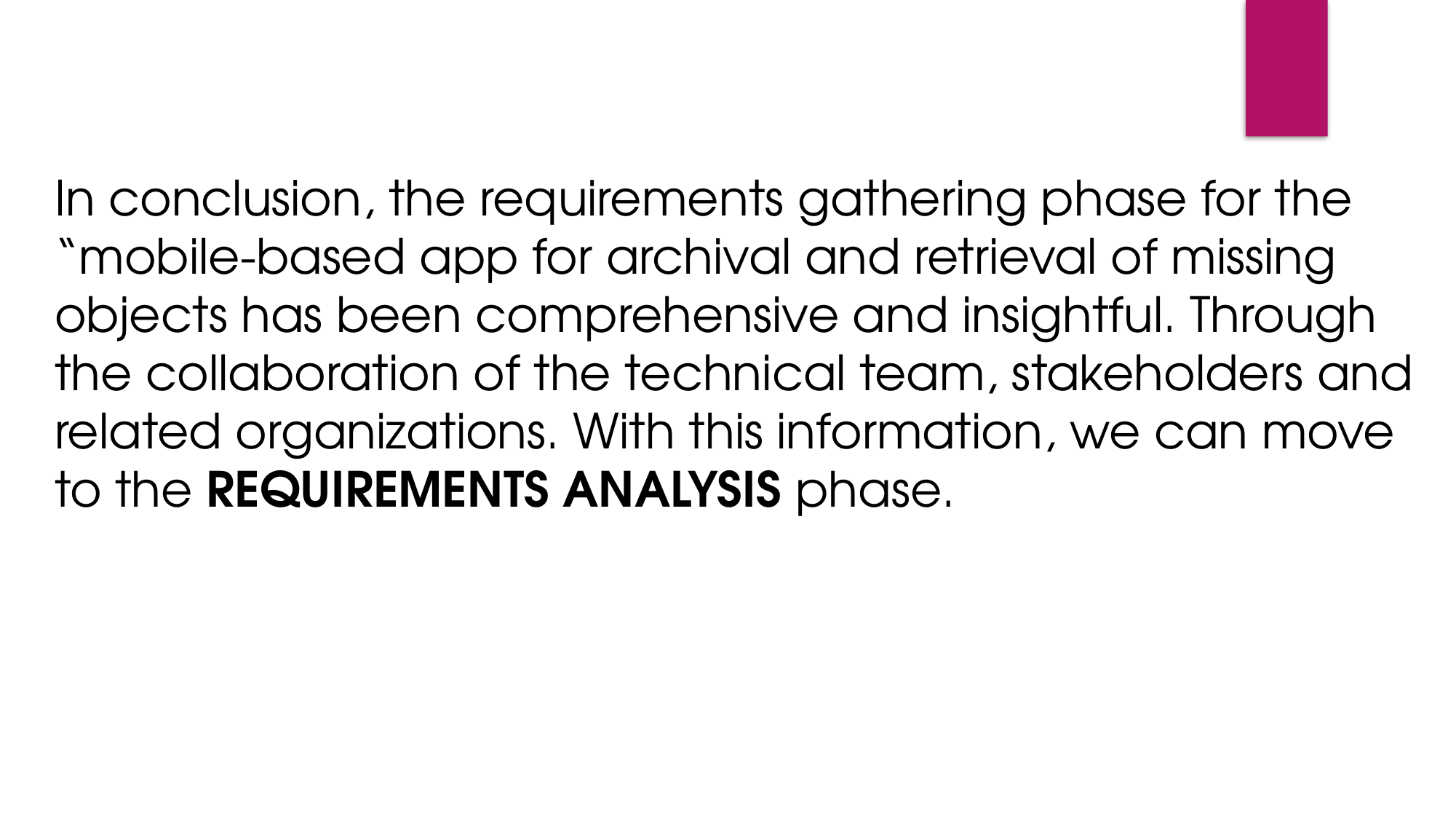

In conclusion, the requirements gathering phase for the “mobile-based app for archival and retrieval of missing objects has been comprehensive and insightful. Through the collaboration of the technical team, stakeholders and related organizations. With this information, we can move to the REQUIREMENTS ANALYSIS phase.